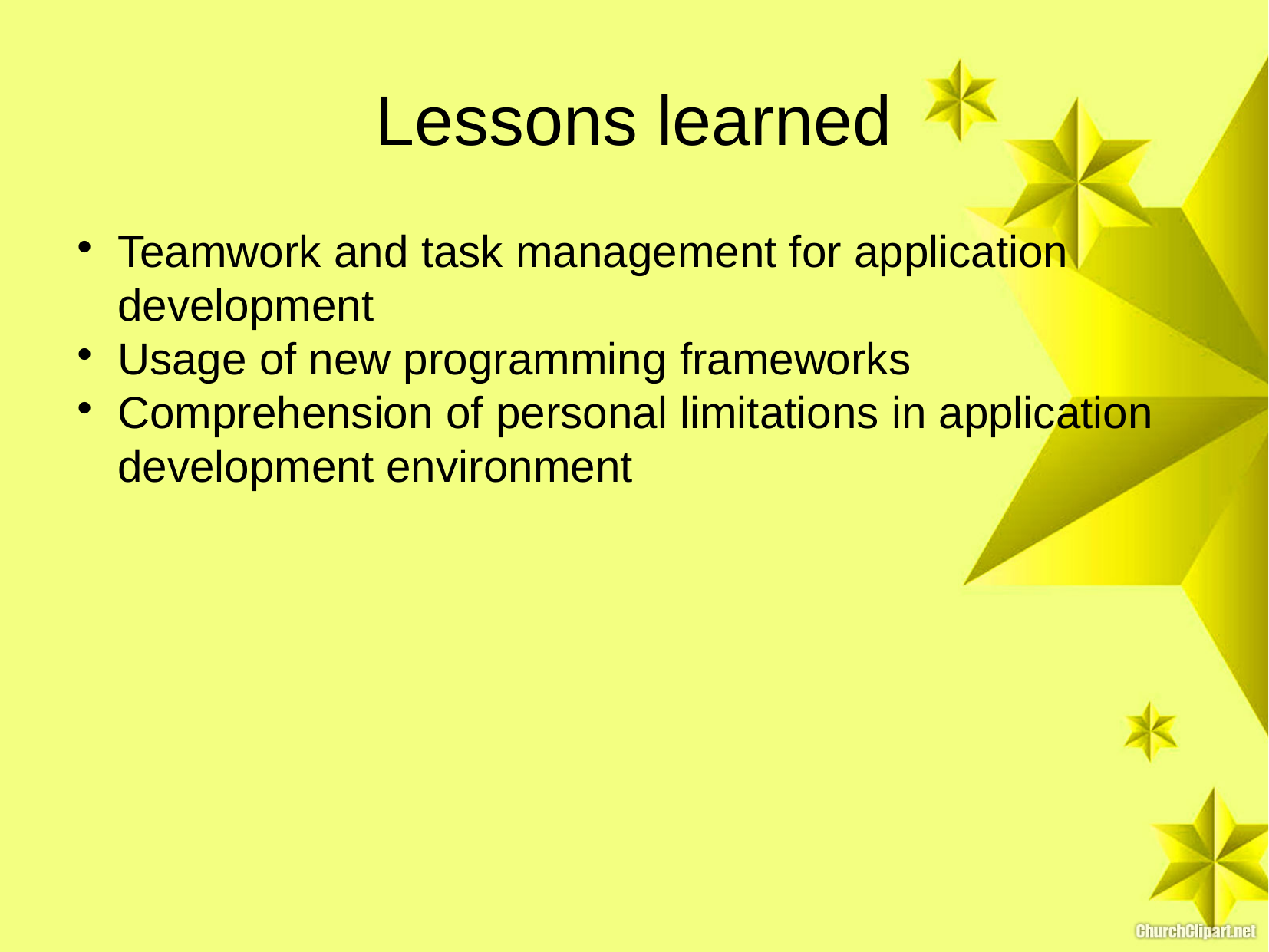

Lessons learned
Teamwork and task management for application development
Usage of new programming frameworks
Comprehension of personal limitations in application development environment